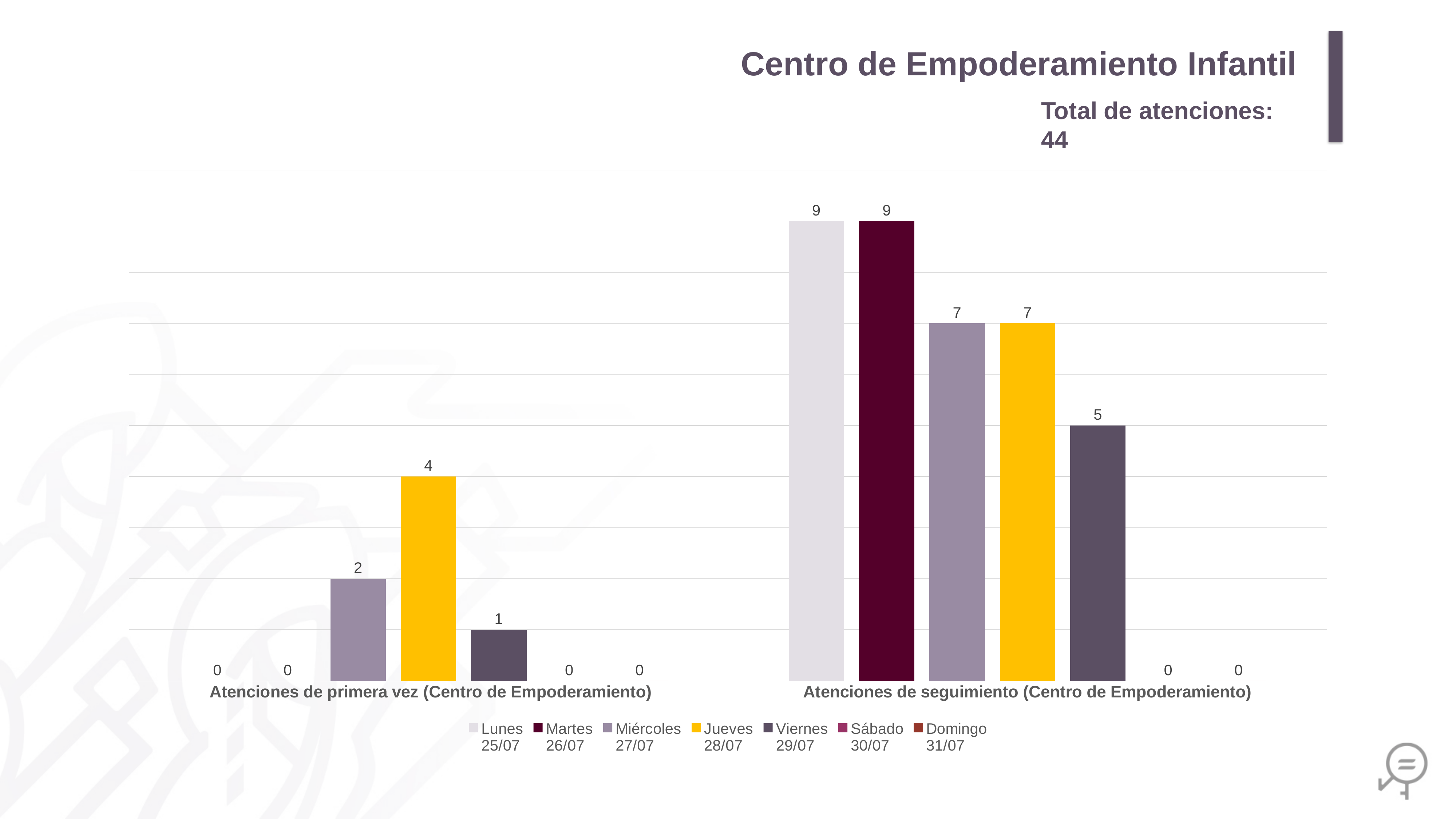

Centro de Empoderamiento Infantil
Total de atenciones: 44

### Chart

| Category | Lunes
25/07 | Martes
26/07 | Miércoles
27/07 | Jueves
28/07 | Viernes
29/07 | Sábado
30/07 | Domingo
31/07 |
|---|---|---|---|---|---|---|---|
|  Atenciones de primera vez (Centro de Empoderamiento) | 0.0 | 0.0 | 2.0 | 4.0 | 1.0 | 0.0 | 0.0 |
| Atenciones de seguimiento (Centro de Empoderamiento) | 9.0 | 9.0 | 7.0 | 7.0 | 5.0 | 0.0 | 0.0 |